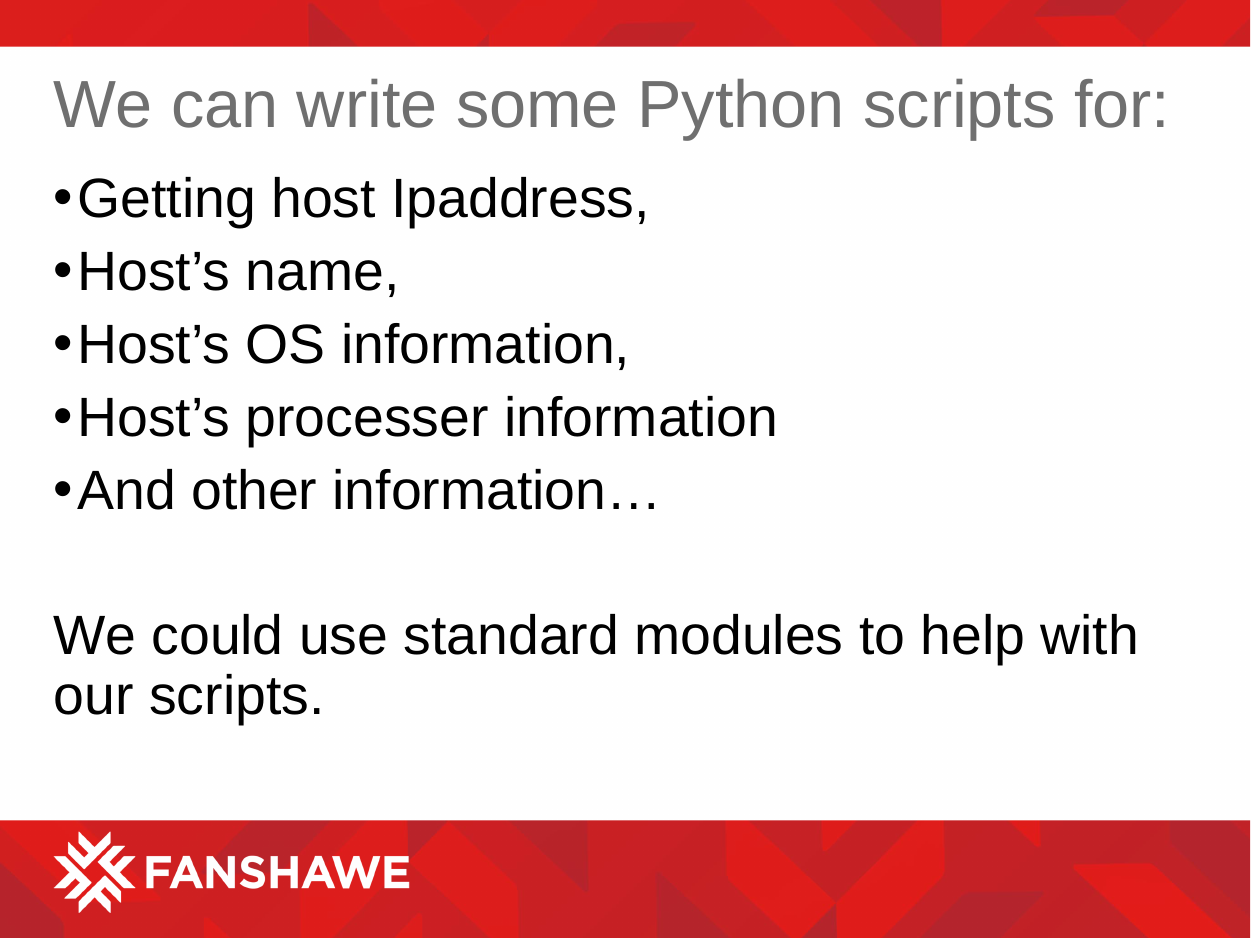

# We can write some Python scripts for:
Getting host Ipaddress,
Host’s name,
Host’s OS information,
Host’s processer information
And other information…

We could use standard modules to help with our scripts.